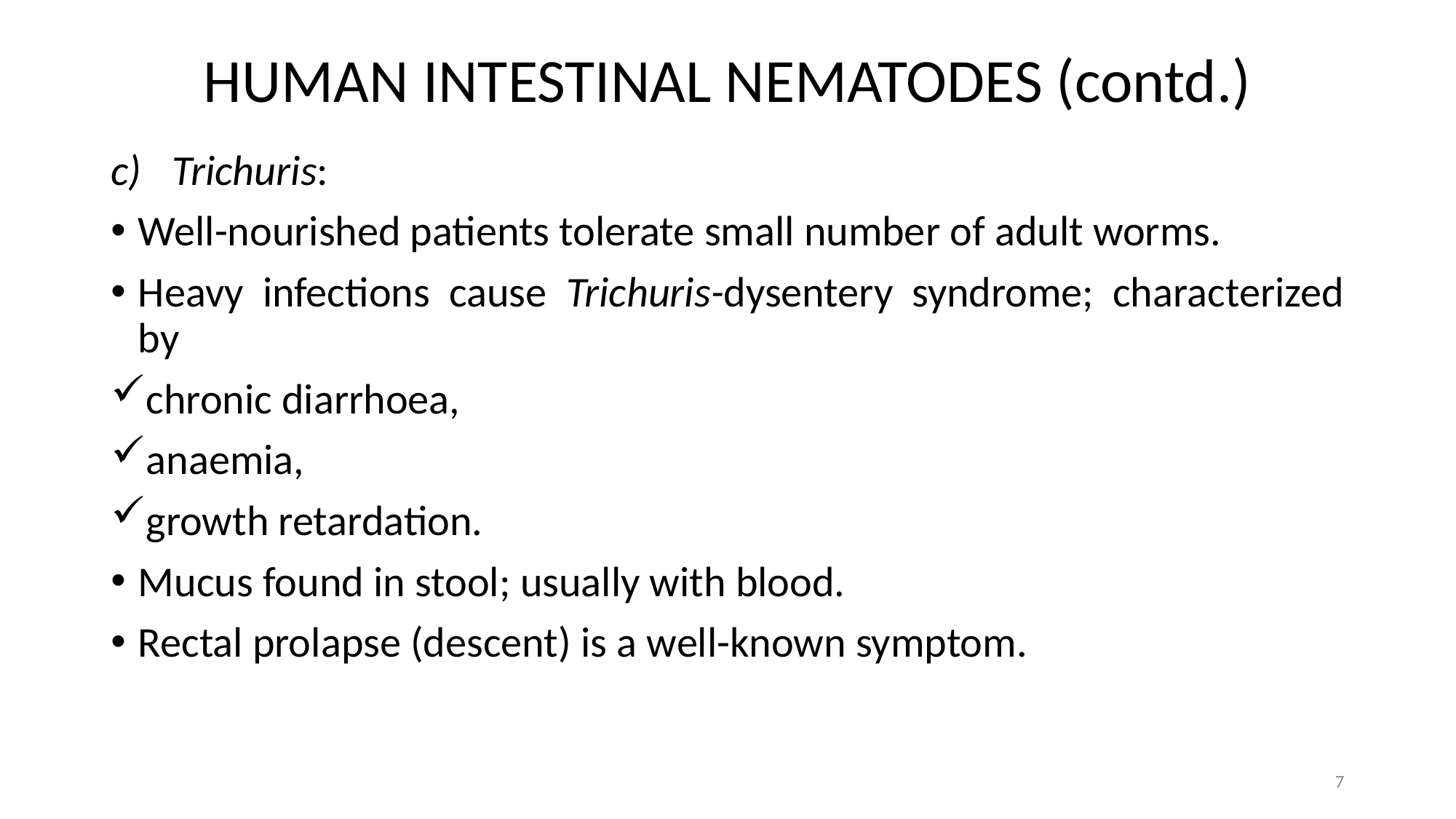

# HUMAN INTESTINAL NEMATODES (contd.)
Trichuris:
Well-nourished patients tolerate small number of adult worms.
Heavy infections cause Trichuris-dysentery syndrome; characterized by
chronic diarrhoea,
anaemia,
growth retardation.
Mucus found in stool; usually with blood.
Rectal prolapse (descent) is a well-known symptom.
7